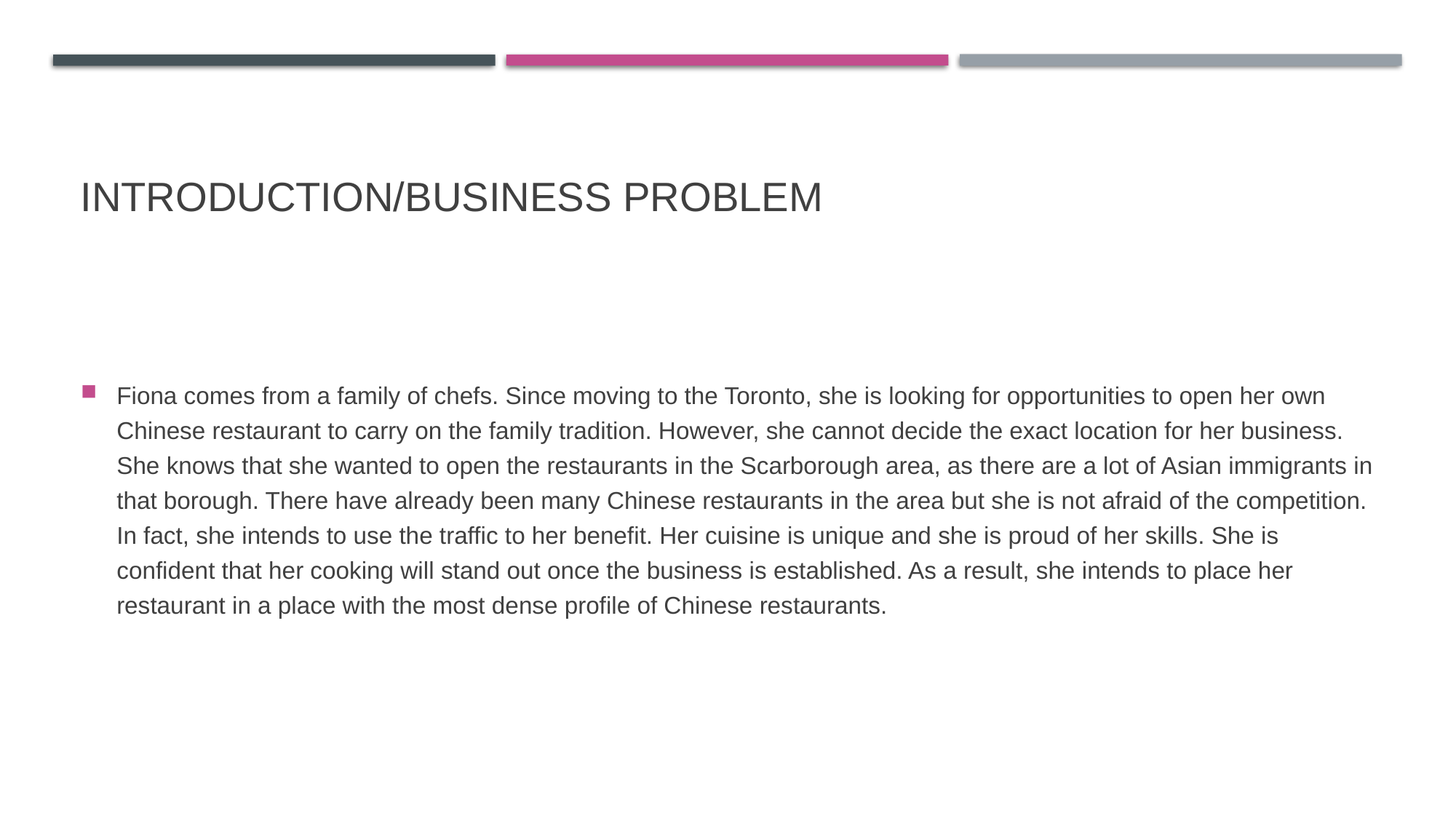

# Introduction/business problem
Fiona comes from a family of chefs. Since moving to the Toronto, she is looking for opportunities to open her own Chinese restaurant to carry on the family tradition. However, she cannot decide the exact location for her business. She knows that she wanted to open the restaurants in the Scarborough area, as there are a lot of Asian immigrants in that borough. There have already been many Chinese restaurants in the area but she is not afraid of the competition. In fact, she intends to use the traffic to her benefit. Her cuisine is unique and she is proud of her skills. She is confident that her cooking will stand out once the business is established. As a result, she intends to place her restaurant in a place with the most dense profile of Chinese restaurants.